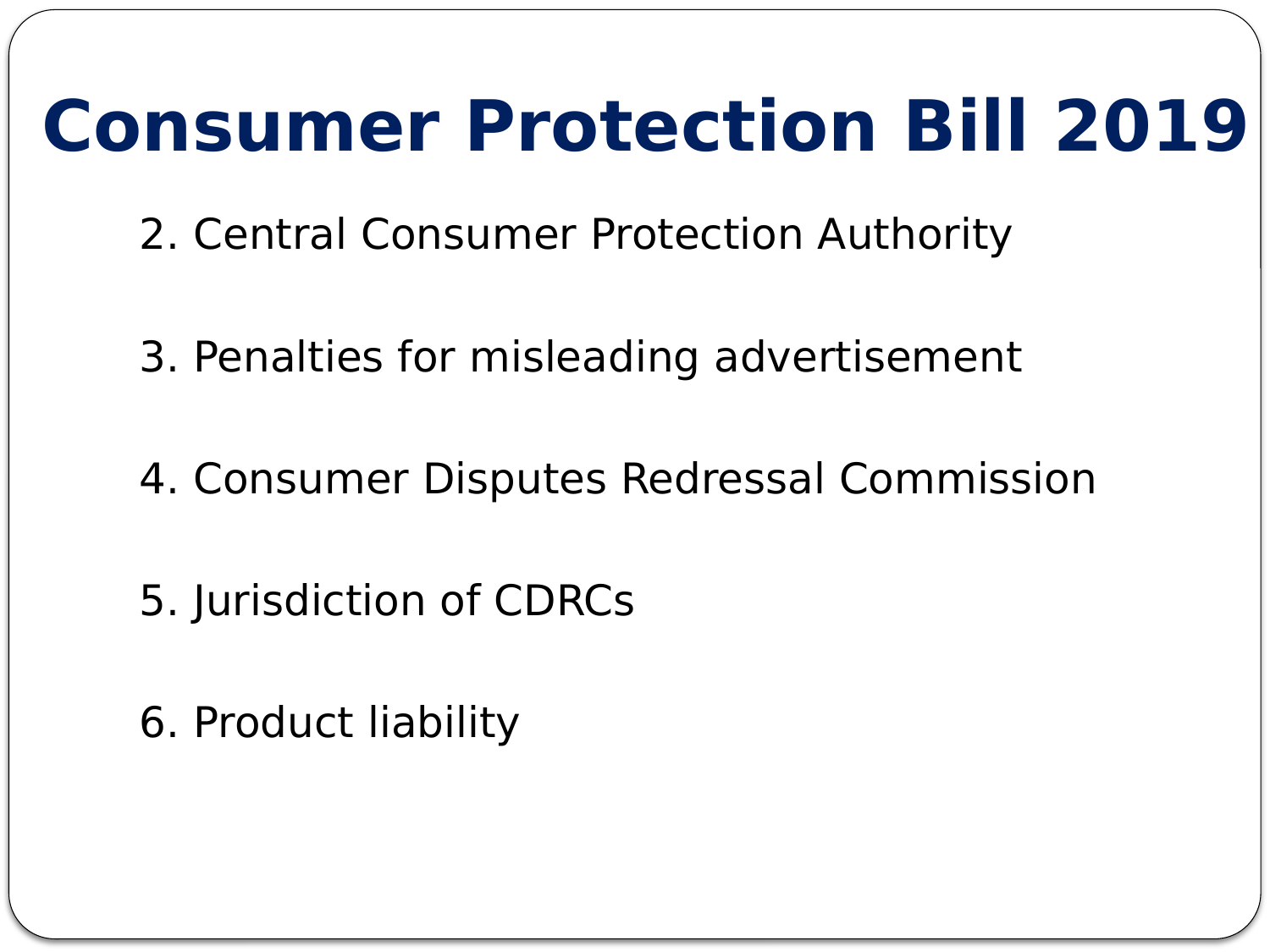

Consumer Protection Bill 2019
2. Central Consumer Protection Authority

3. Penalties for misleading advertisement

4. Consumer Disputes Redressal Commission

5. Jurisdiction of CDRCs

6. Product liability